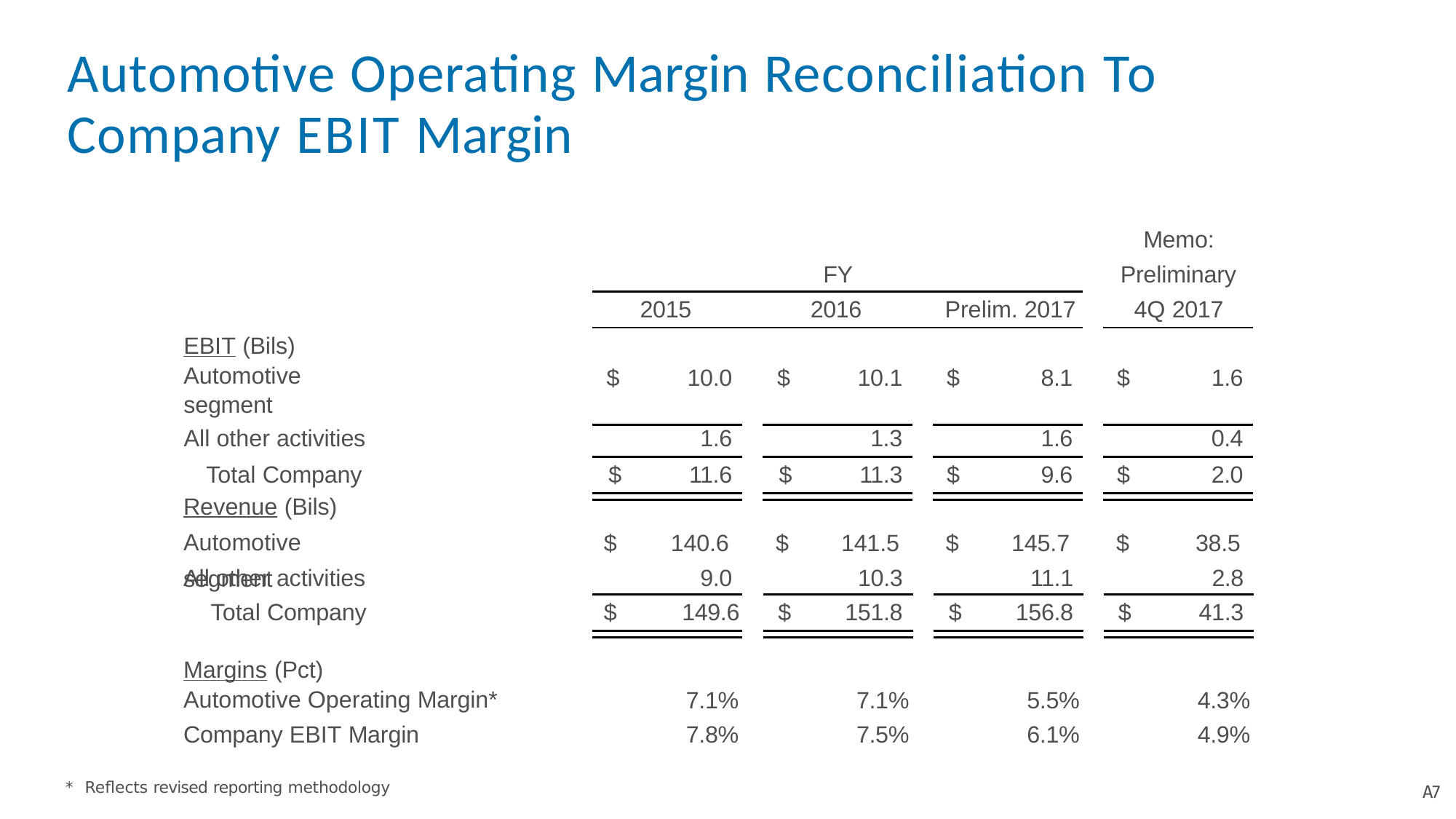

# Automotive Operating Margin Reconciliation To Company EBIT Margin
Memo:
|  |  |  | FY |  |  |  | Preliminary |
| --- | --- | --- | --- | --- | --- | --- | --- |
|  | 2015 |  | 2016 |  | Prelim. 2017 |  | 4Q 2017 |
| EBIT (Bils) Automotive segment | $ 10.0 |  | $ 10.1 |  | $ 8.1 |  | $ 1.6 |
| All other activities | 1.6 |  | 1.3 |  | 1.6 |  | 0.4 |
| Total Company | $ 11.6 |  | $ 11.3 |  | $ 9.6 |  | $ 2.0 |
|  |  |  |  |  |  |  |  |
Revenue (Bils) Automotive segment
$
140.6	$
141.5	$
145.7	$
38.5
| All other activities | 9.0 |  | 10.3 |  | 11.1 |  | 2.8 |
| --- | --- | --- | --- | --- | --- | --- | --- |
| Total Company | $ 149.6 |  | $ 151.8 |  | $ 156.8 |  | $ 41.3 |
|  |  |  |  |  |  |  |  |
| Margins (Pct) Automotive Operating Margin\* | 7.1% | 7.1% |  | 5.5% |  | 4.3% |  |
| Company EBIT Margin | 7.8% | 7.5% |  | 6.1% |  | 4.9% |  |

* Reflects revised reporting methodology
46
A7